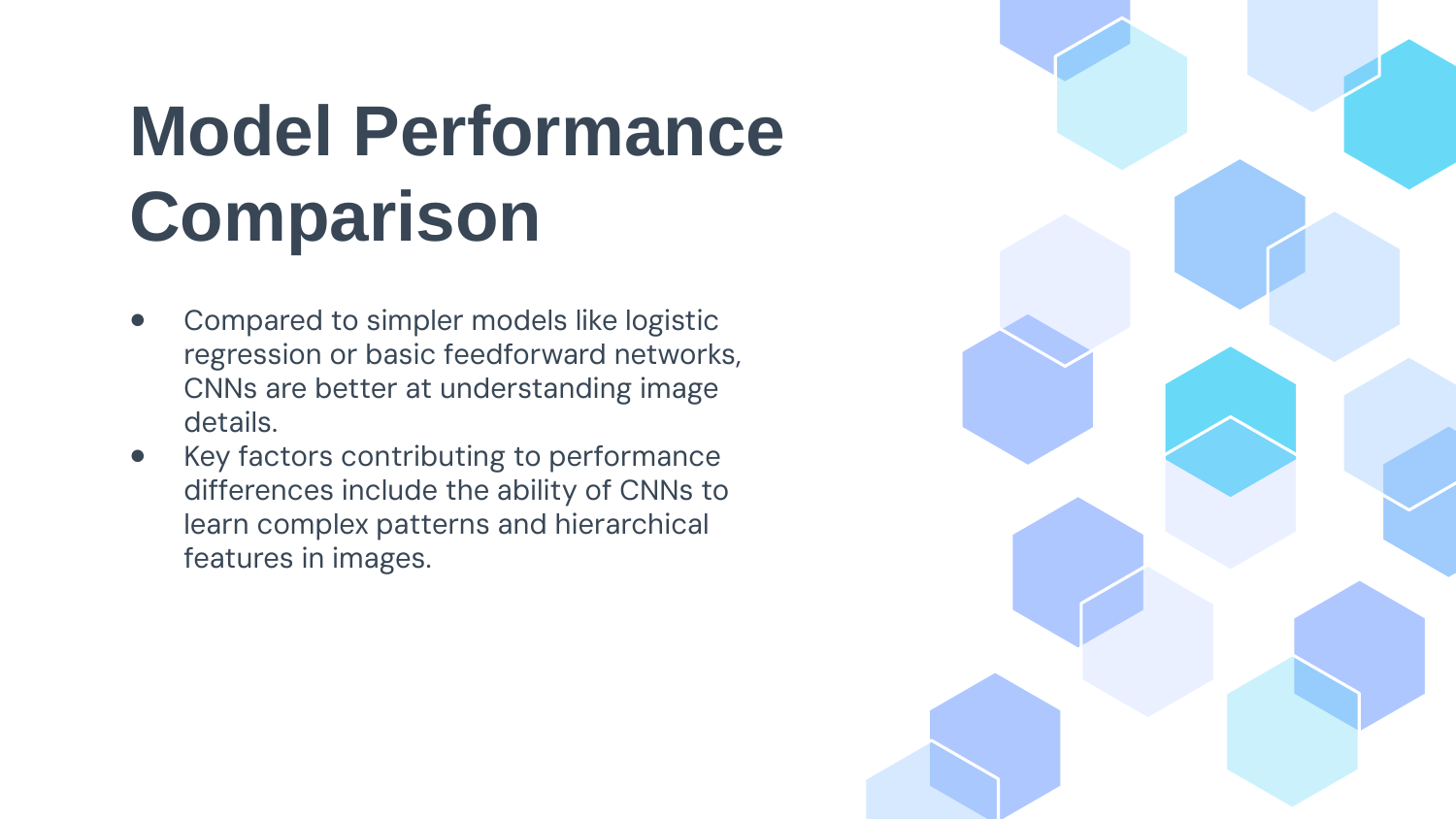

# Model Performance Comparison
Compared to simpler models like logistic regression or basic feedforward networks, CNNs are better at understanding image details.
Key factors contributing to performance differences include the ability of CNNs to learn complex patterns and hierarchical features in images.